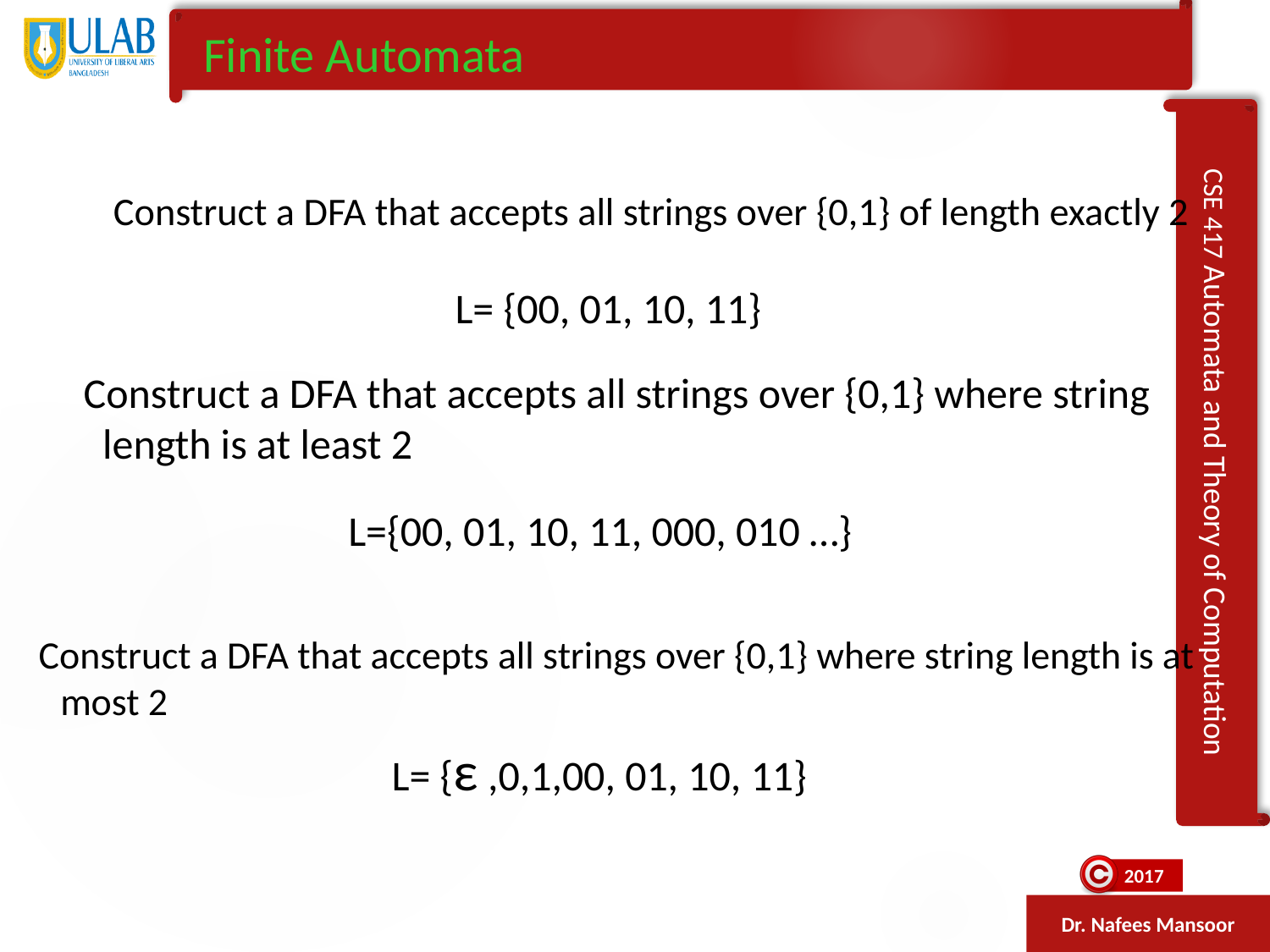

Finite Automata
   Construct a DFA that accepts all strings over {0,1} of length exactly 2
  L= {00, 01, 10, 11}
   Construct a DFA that accepts all strings over {0,1} where string length is at least 2
   L={00, 01, 10, 11, 000, 010 …}
   Construct a DFA that accepts all strings over {0,1} where string length is at most 2
  L= {ε ,0,1,00, 01, 10, 11}